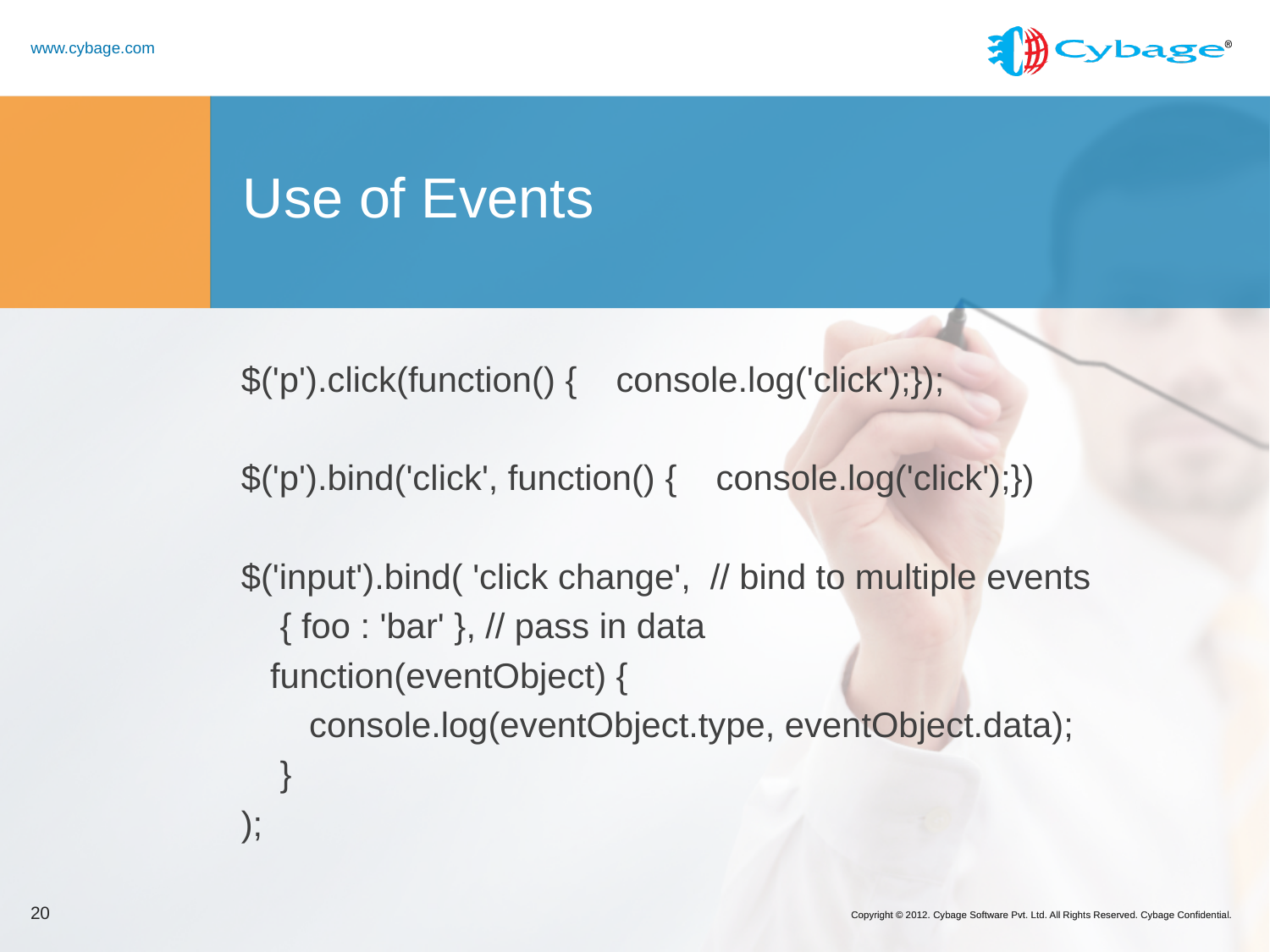

# Use of Events
$('p').click(function() {    console.log('click');});

$('p').bind('click', function() {    console.log('click');})

$('input').bind( 'click change',  // bind to multiple events
    { foo : 'bar' }, // pass in data
   function(eventObject) {
       console.log(eventObject.type, eventObject.data);
    }
);
20